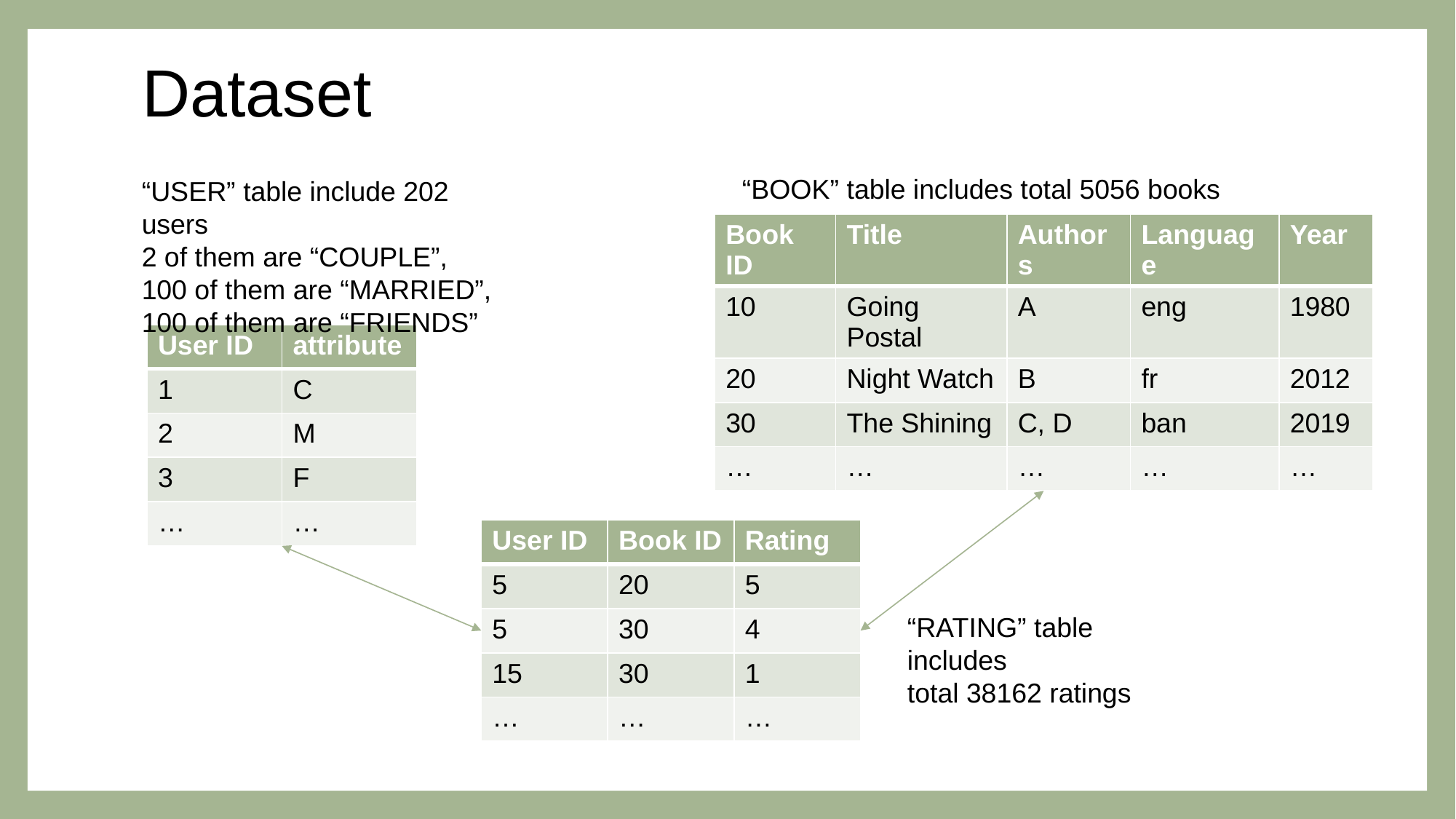

# Dataset
“BOOK” table includes total 5056 books
“USER” table include 202 users
2 of them are “COUPLE”,
100 of them are “MARRIED”,
100 of them are “FRIENDS”
| Book ID | Title | Authors | Language | Year |
| --- | --- | --- | --- | --- |
| 10 | Going Postal | A | eng | 1980 |
| 20 | Night Watch | B | fr | 2012 |
| 30 | The Shining | C, D | ban | 2019 |
| … | … | … | … | … |
| User ID | attribute |
| --- | --- |
| 1 | C |
| 2 | M |
| 3 | F |
| … | … |
| User ID | Book ID | Rating |
| --- | --- | --- |
| 5 | 20 | 5 |
| 5 | 30 | 4 |
| 15 | 30 | 1 |
| … | … | … |
“RATING” table includes
total 38162 ratings